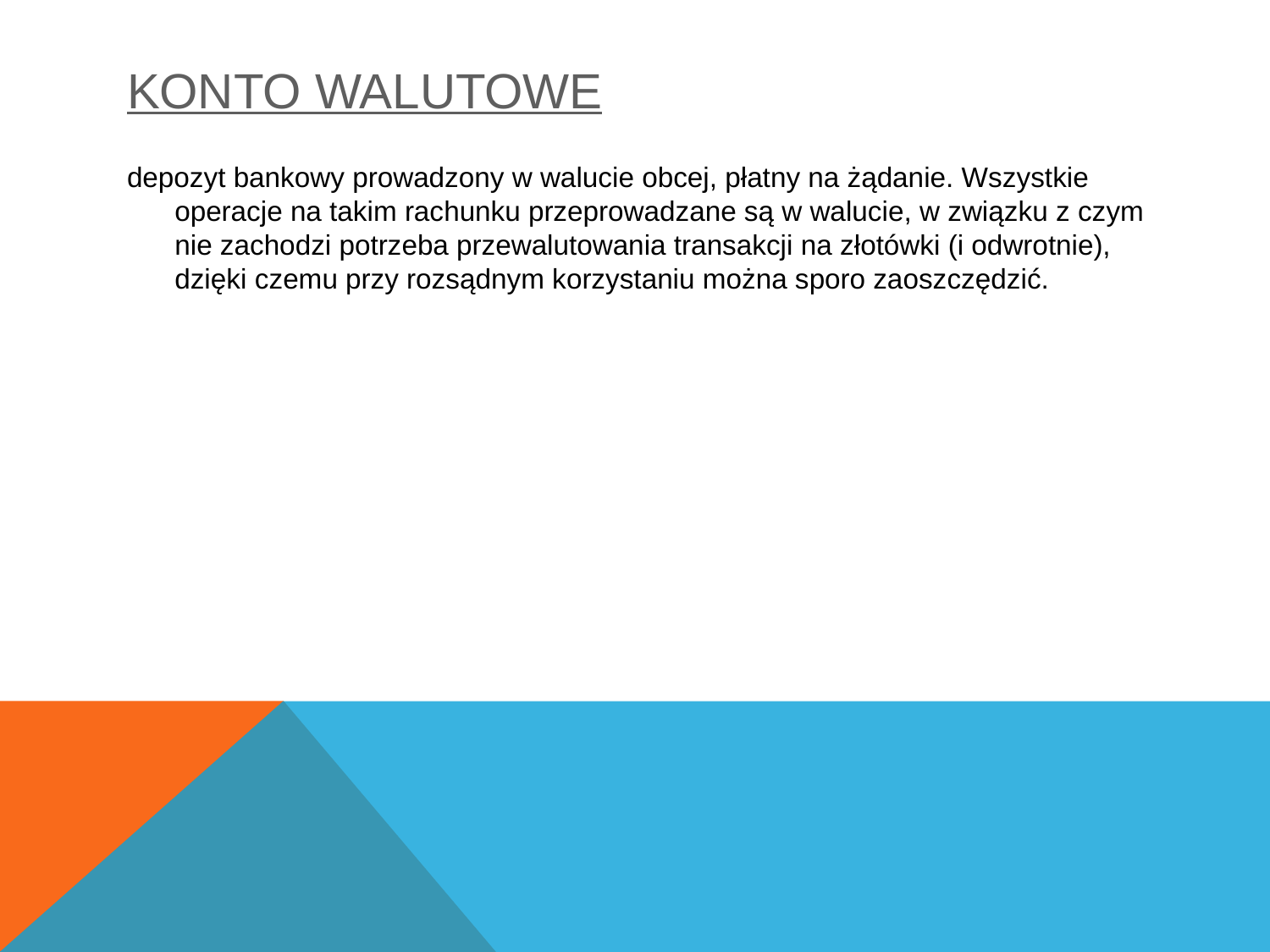

# Konto walutowe
depozyt bankowy prowadzony w walucie obcej, płatny na żądanie. Wszystkie operacje na takim rachunku przeprowadzane są w walucie, w związku z czym nie zachodzi potrzeba przewalutowania transakcji na złotówki (i odwrotnie), dzięki czemu przy rozsądnym korzystaniu można sporo zaoszczędzić.